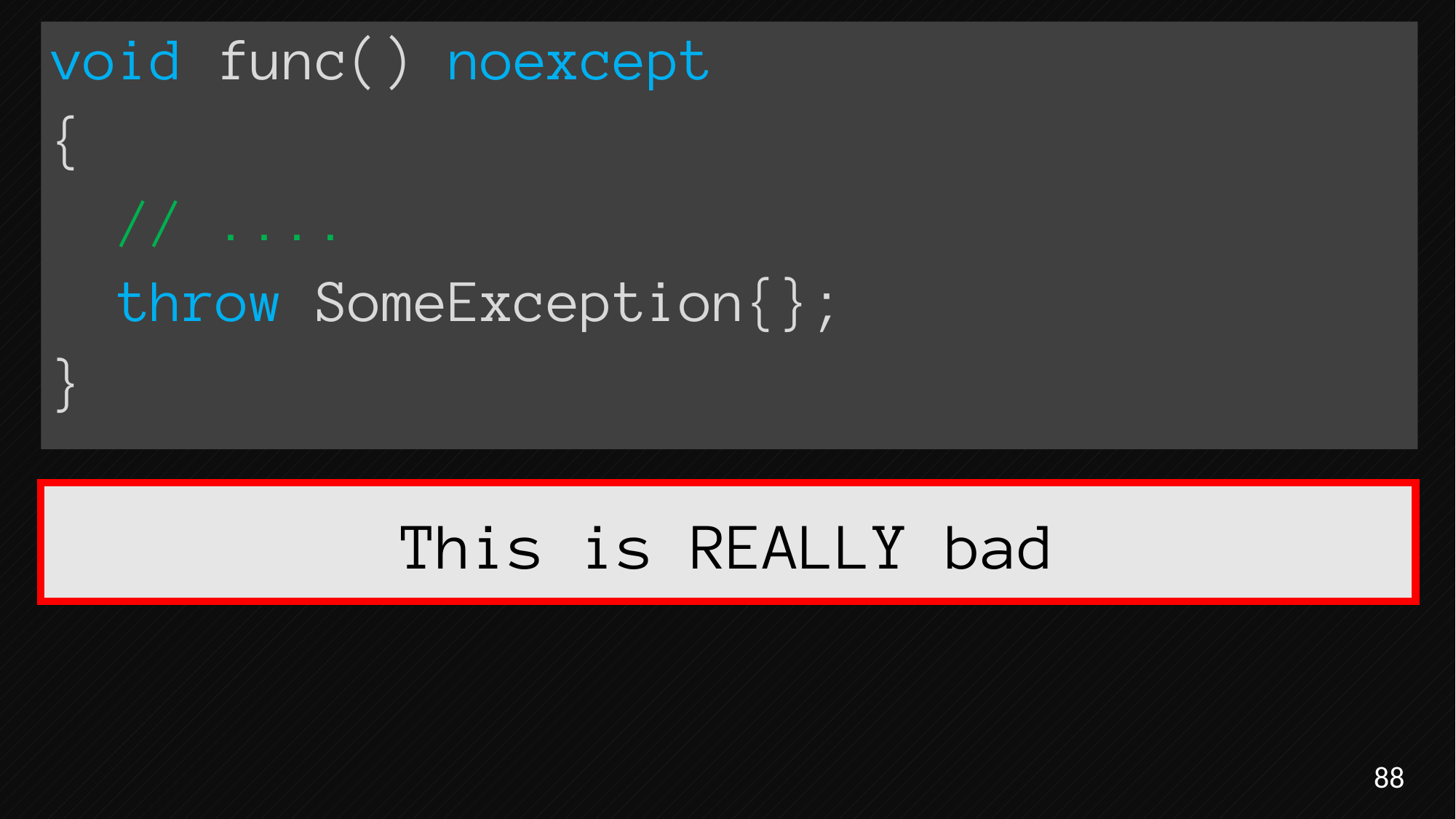

void func() noexcept
{
  // ....
  throw SomeException{};
}
This is REALLY bad
88